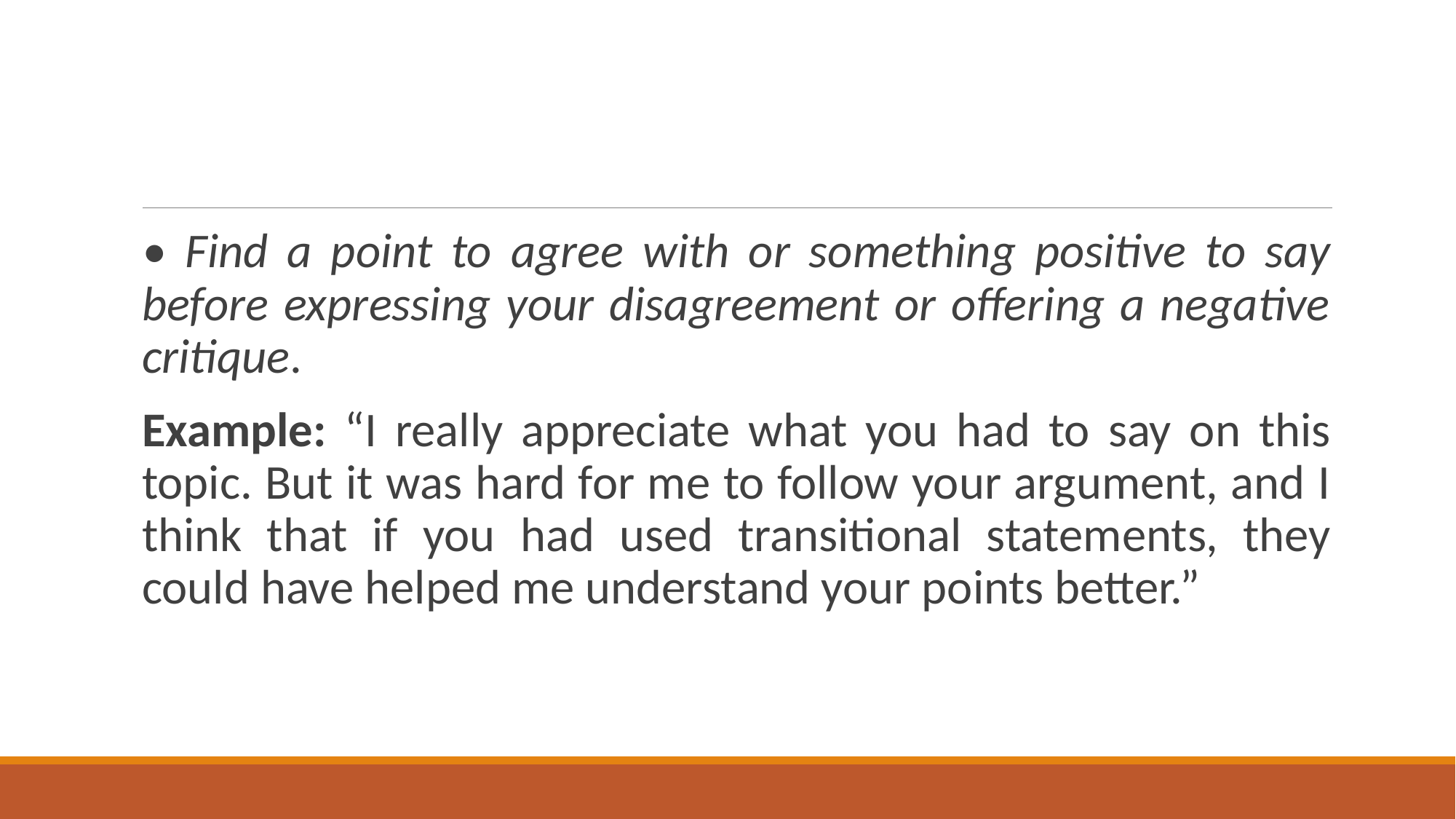

#
• Find a point to agree with or something positive to say before expressing your disagreement or offering a negative critique.
Example: “I really appreciate what you had to say on this topic. But it was hard for me to follow your argument, and I think that if you had used transitional statements, they could have helped me understand your points better.”